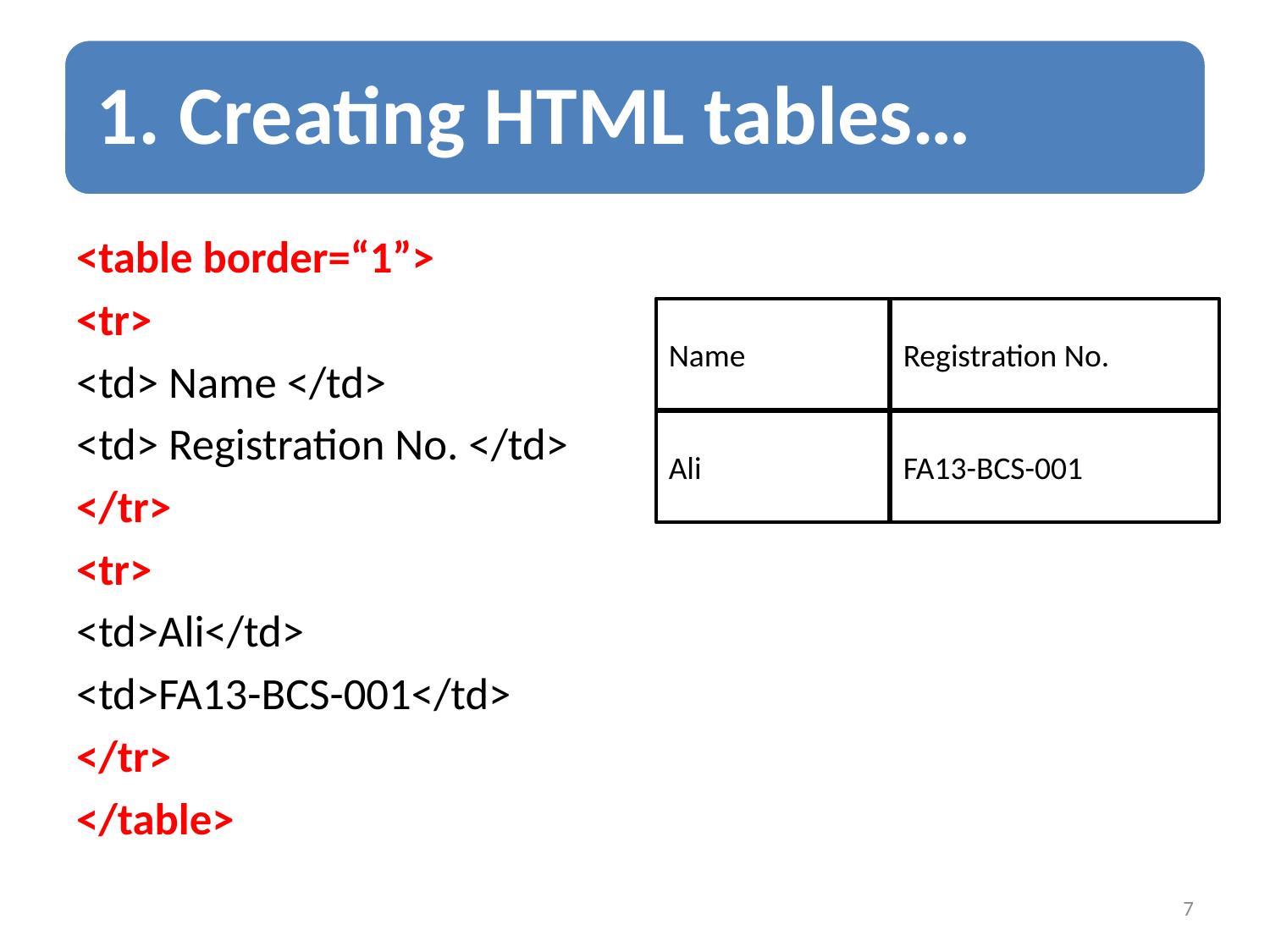

1. Creating HTML tables…
<table border=“1”>
<tr>
<td> Name </td>
<td> Registration No. </td>
</tr>
<tr>
<td>Ali</td>
<td>FA13-BCS-001</td>
</tr>
</table>

Registration No.

Name
Ali
FA13-BCS-001

7